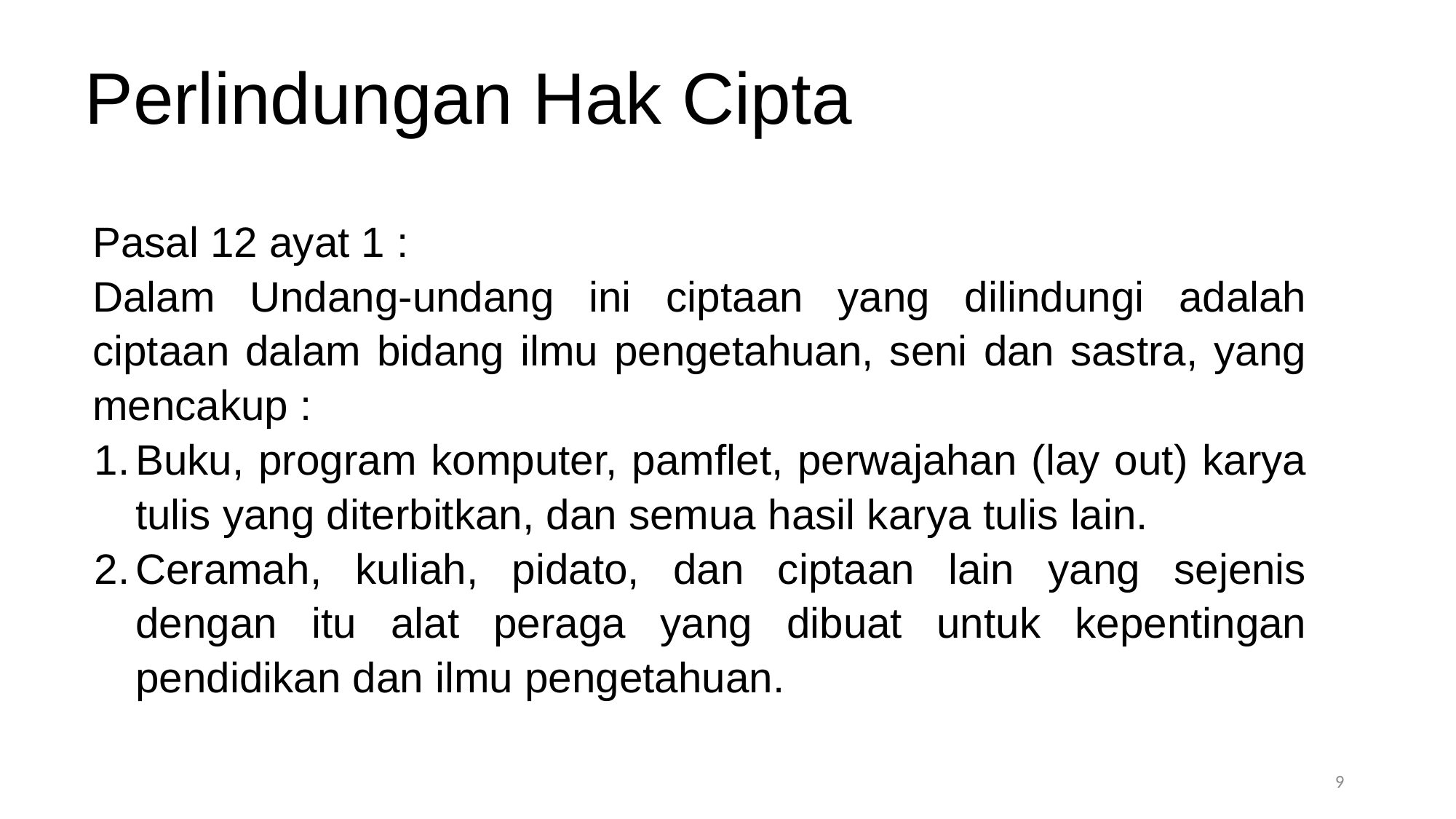

Perlindungan Hak Cipta
Pasal 12 ayat 1 :
Dalam Undang-undang ini ciptaan yang dilindungi adalah ciptaan dalam bidang ilmu pengetahuan, seni dan sastra, yang mencakup :
Buku, program komputer, pamflet, perwajahan (lay out) karya tulis yang diterbitkan, dan semua hasil karya tulis lain.
Ceramah, kuliah, pidato, dan ciptaan lain yang sejenis dengan itu alat peraga yang dibuat untuk kepentingan pendidikan dan ilmu pengetahuan.
9